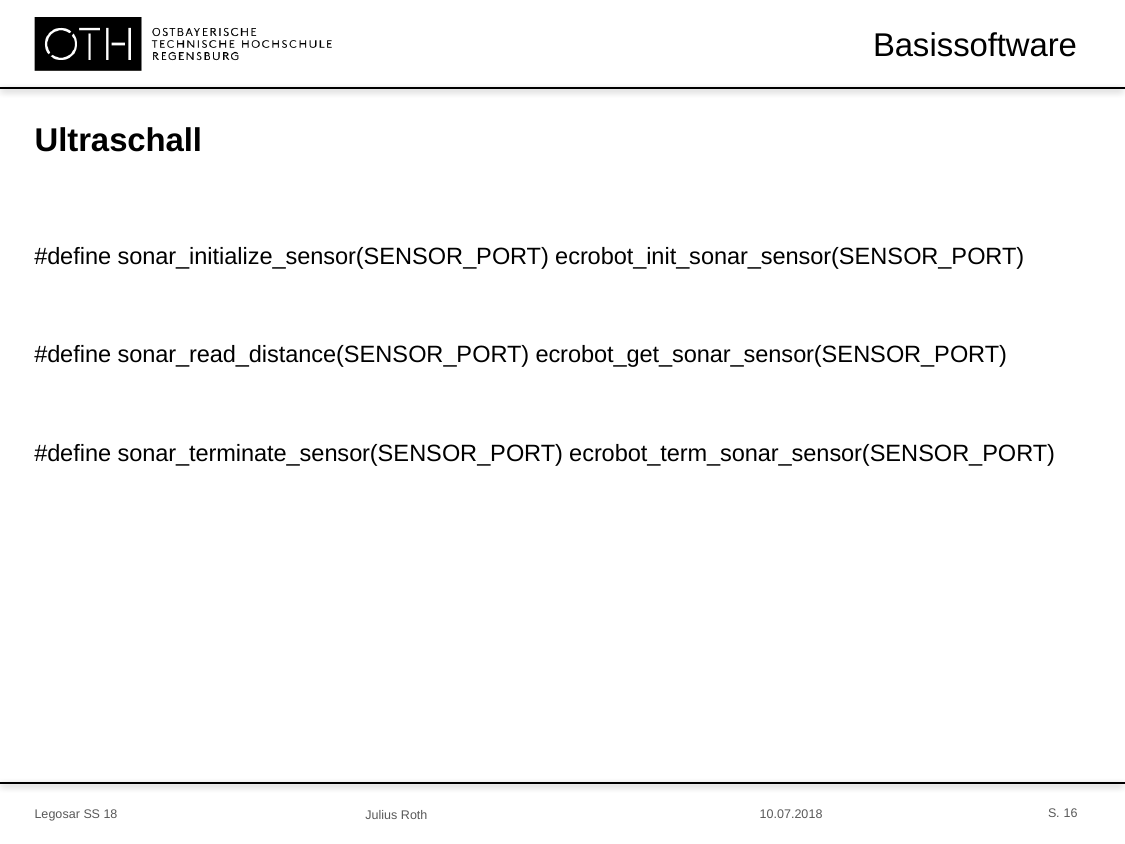

# Basissoftware
Ultraschall

#define sonar_initialize_sensor(SENSOR_PORT) ecrobot_init_sonar_sensor(SENSOR_PORT)

#define sonar_read_distance(SENSOR_PORT) ecrobot_get_sonar_sensor(SENSOR_PORT)

#define sonar_terminate_sensor(SENSOR_PORT) ecrobot_term_sonar_sensor(SENSOR_PORT)
S. 16
Legosar SS 18
10.07.2018
Julius Roth